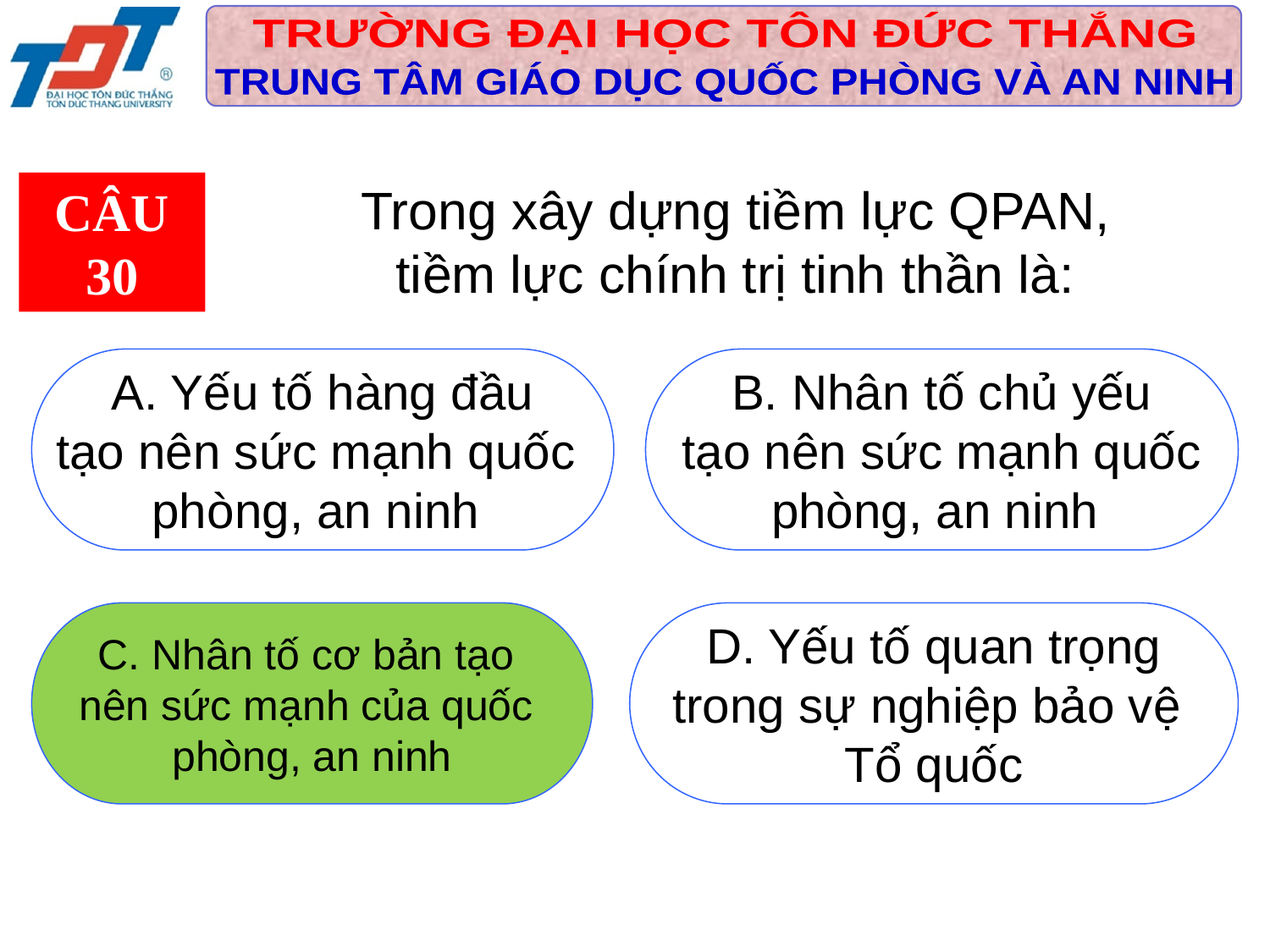

Trong xây dựng tiềm lực QPAN,
tiềm lực chính trị tinh thần là:
CÂU 30
 A. Yếu tố hàng đầu
tạo nên sức mạnh quốc
phòng, an ninh
 B. Nhân tố chủ yếu
tạo nên sức mạnh quốc
phòng, an ninh
C. Nhân tố cơ bản tạo
nên sức mạnh của quốc
phòng, an ninh
 D. Yếu tố quan trọng
trong sự nghiệp bảo vệ
Tổ quốc